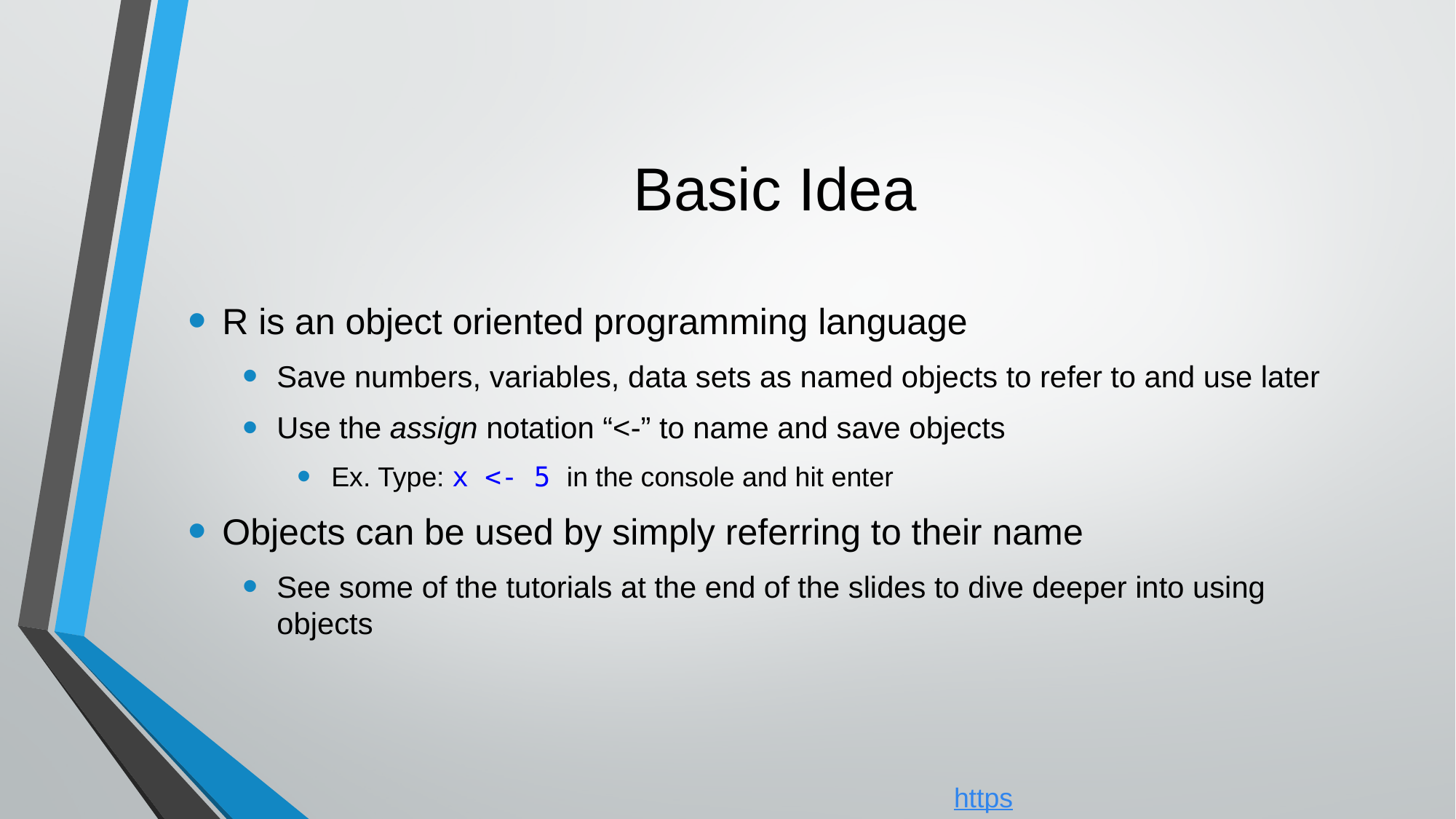

# Basic Idea
R is an object oriented programming language
Save numbers, variables, data sets as named objects to refer to and use later
Use the assign notation “<-” to name and save objects
Ex. Type: x <- 5 in the console and hit enter
Objects can be used by simply referring to their name
See some of the tutorials at the end of the slides to dive deeper into using objects
https://joeroith.github.io/RUserGroup/